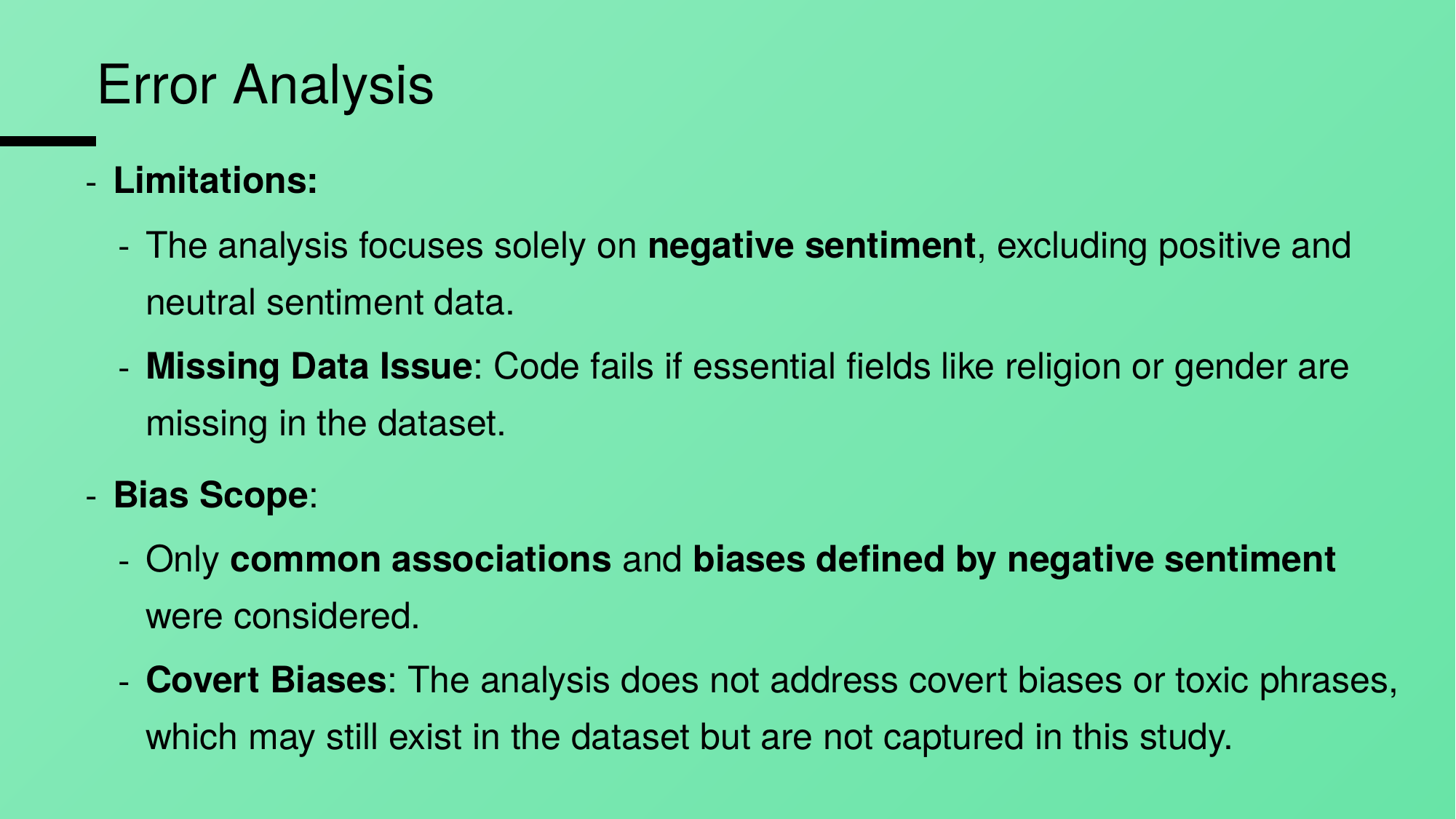

# Error Analysis
Limitations:
The analysis focuses solely on negative sentiment, excluding positive and neutral sentiment data.
Missing Data Issue: Code fails if essential fields like religion or gender are missing in the dataset.
Bias Scope:
Only common associations and biases defined by negative sentiment were considered.
Covert Biases: The analysis does not address covert biases or toxic phrases, which may still exist in the dataset but are not captured in this study.